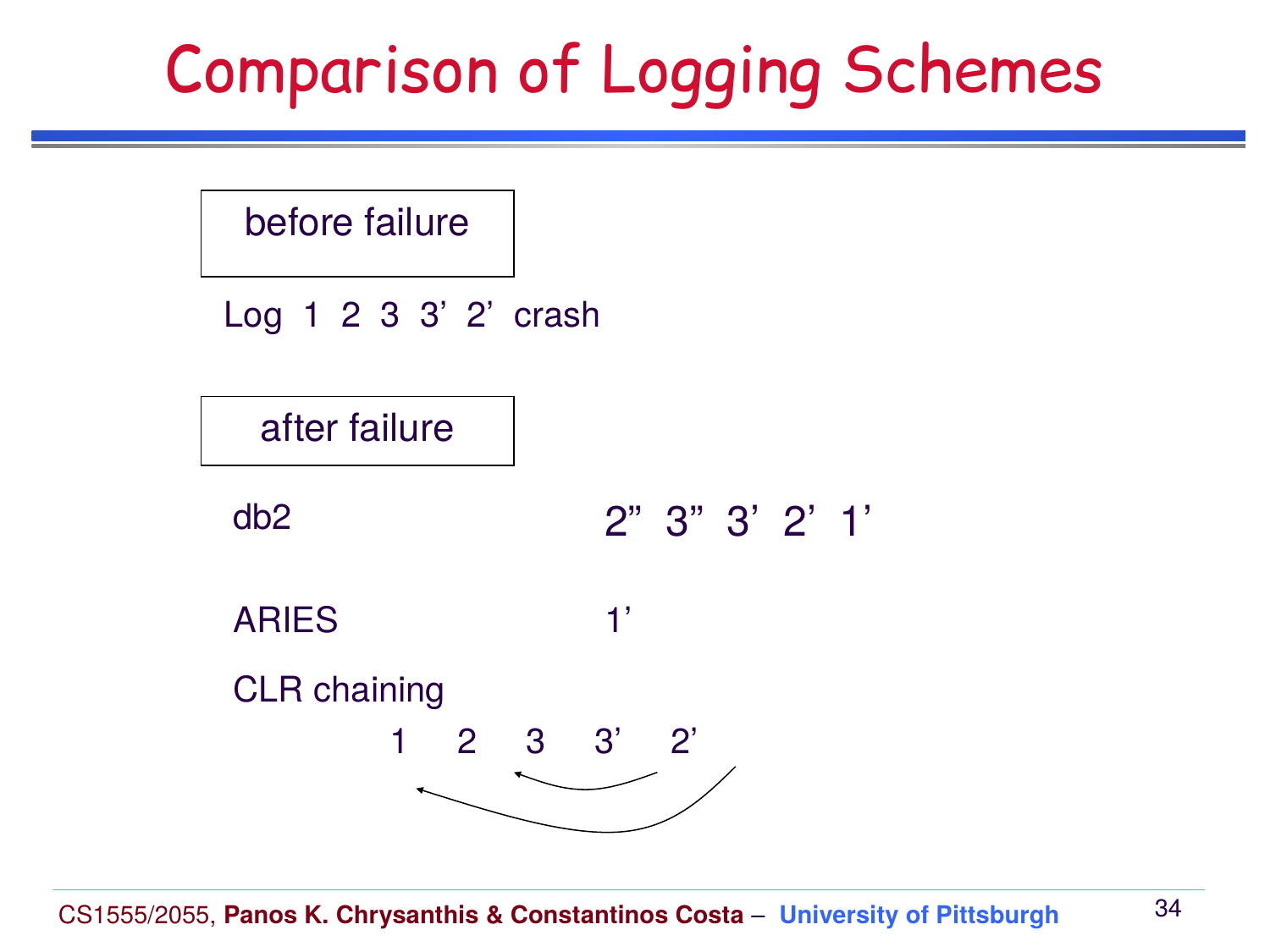

# Comparison of Logging Schemes
before failure

Log  1  2  3  3’  2’  crash
after failure
db2
2”  3”  3’  2’  1’
ARIES
1’
CLR chaining
1     2     3     3’     2’